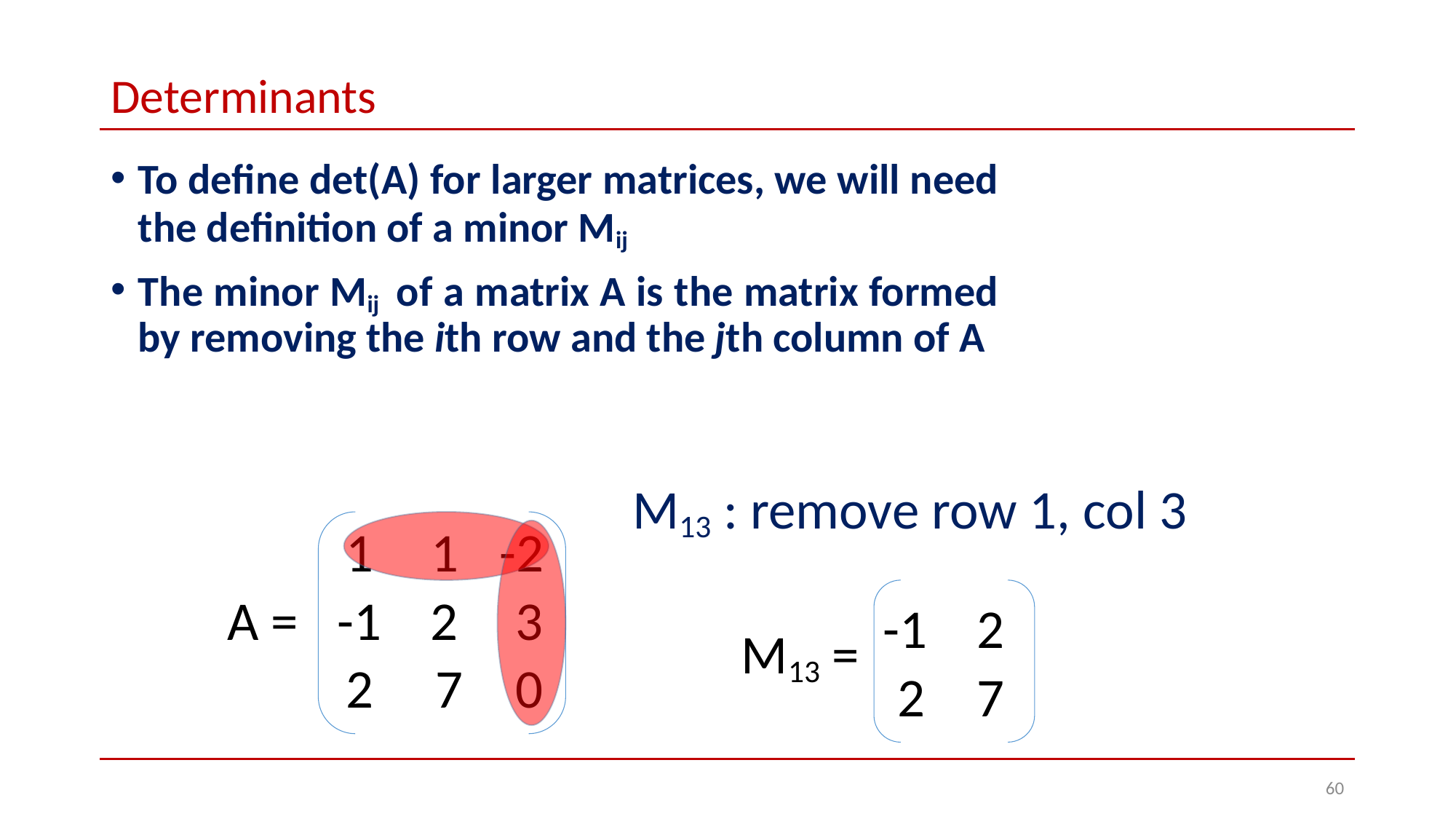

# Determinants
To define det(A) for larger matrices, we will need the definition of a minor Mij
The minor Mij  of a matrix A is the matrix formed by removing the ith row and the jth column of A

M13 : remove row 1, col 3

1
1
A =
-1
  2
  3
2
 7
  0
-2

-1
2
M13 =
2
7
60